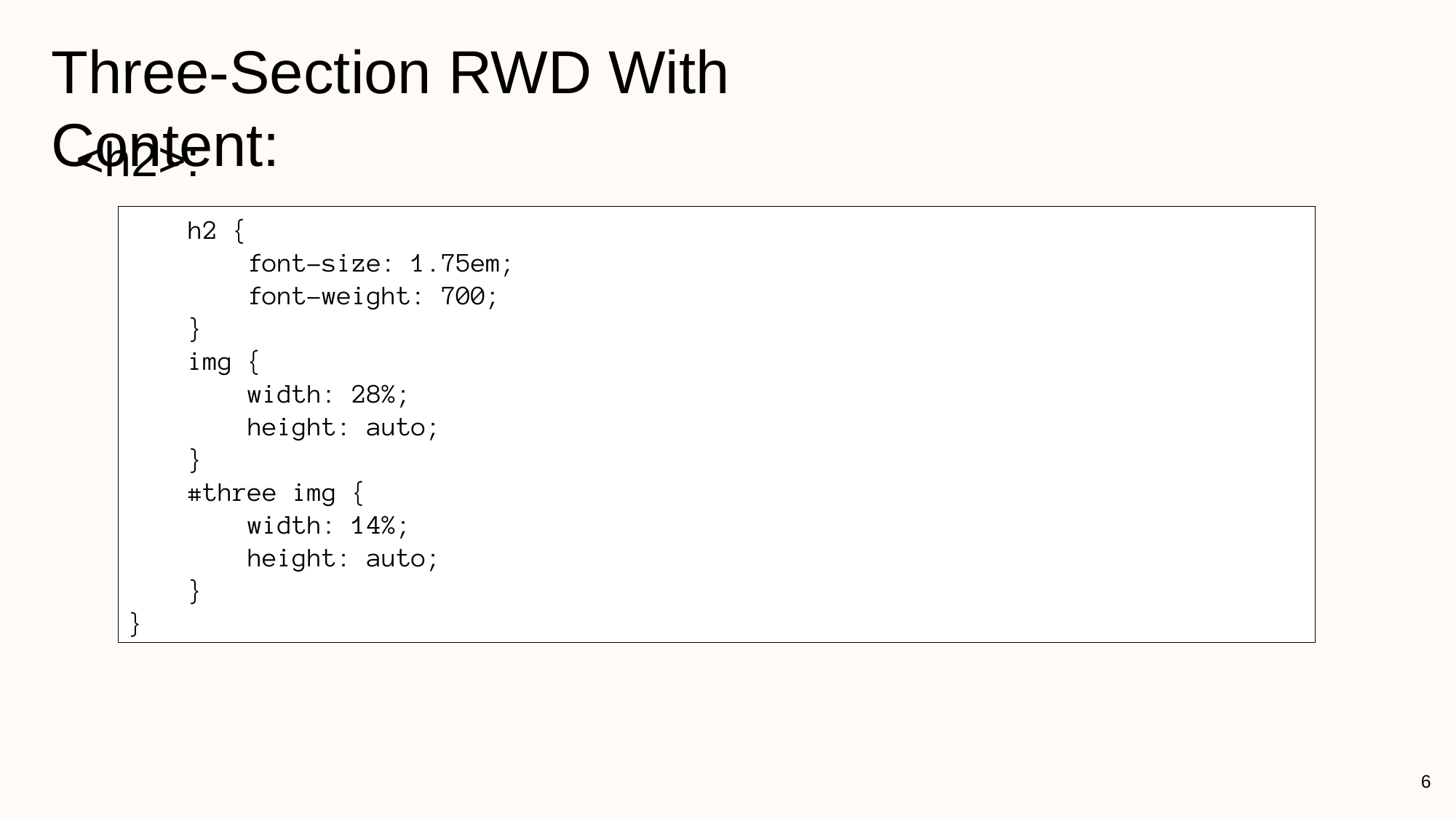

Three-Section RWD With Content:
<h2>:
    h2 {
        font-size: 1.75em;
        font-weight: 700;
    }
    img {
        width: 28%;
        height: auto;
    }
    #three img {
        width: 14%;
        height: auto;
    }
}
6